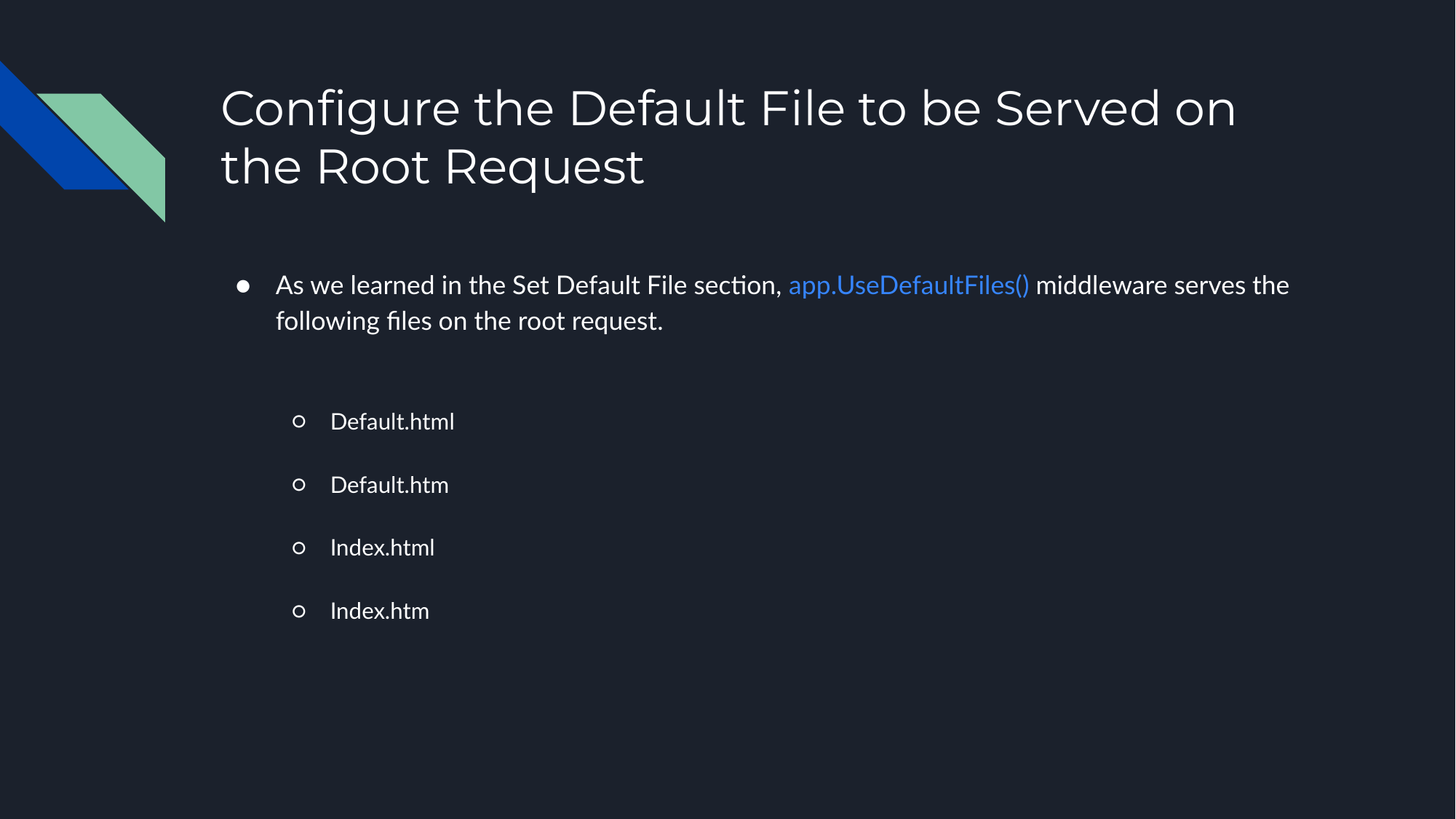

# Configure the Default File to be Served on the Root Request
As we learned in the Set Default File section, app.UseDefaultFiles() middleware serves the following files on the root request.

Default.html
Default.htm
Index.html
Index.htm